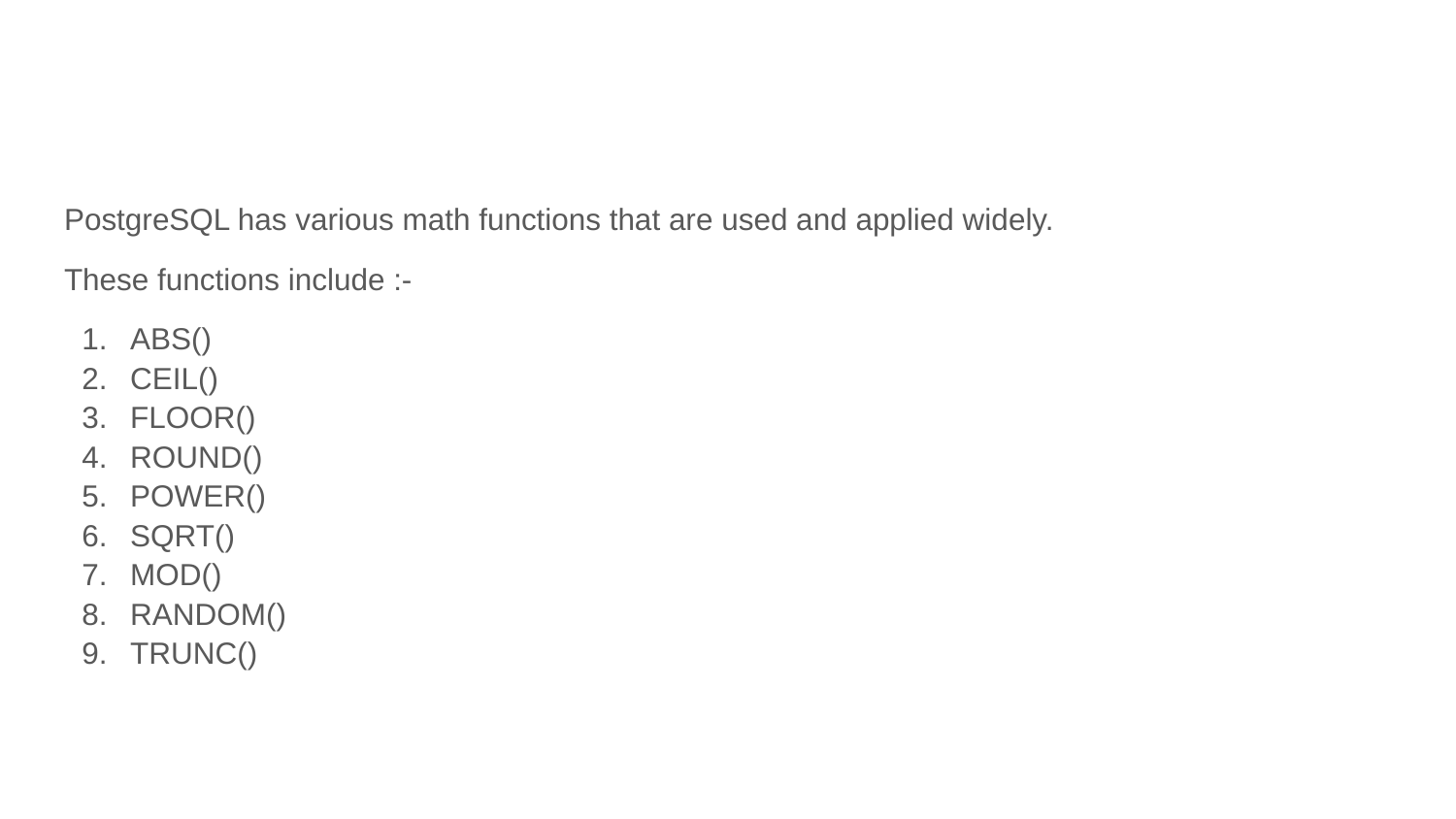

#
PostgreSQL has various math functions that are used and applied widely.
These functions include :-
ABS()
CEIL()
FLOOR()
ROUND()
POWER()
SQRT()
MOD()
RANDOM()
TRUNC()